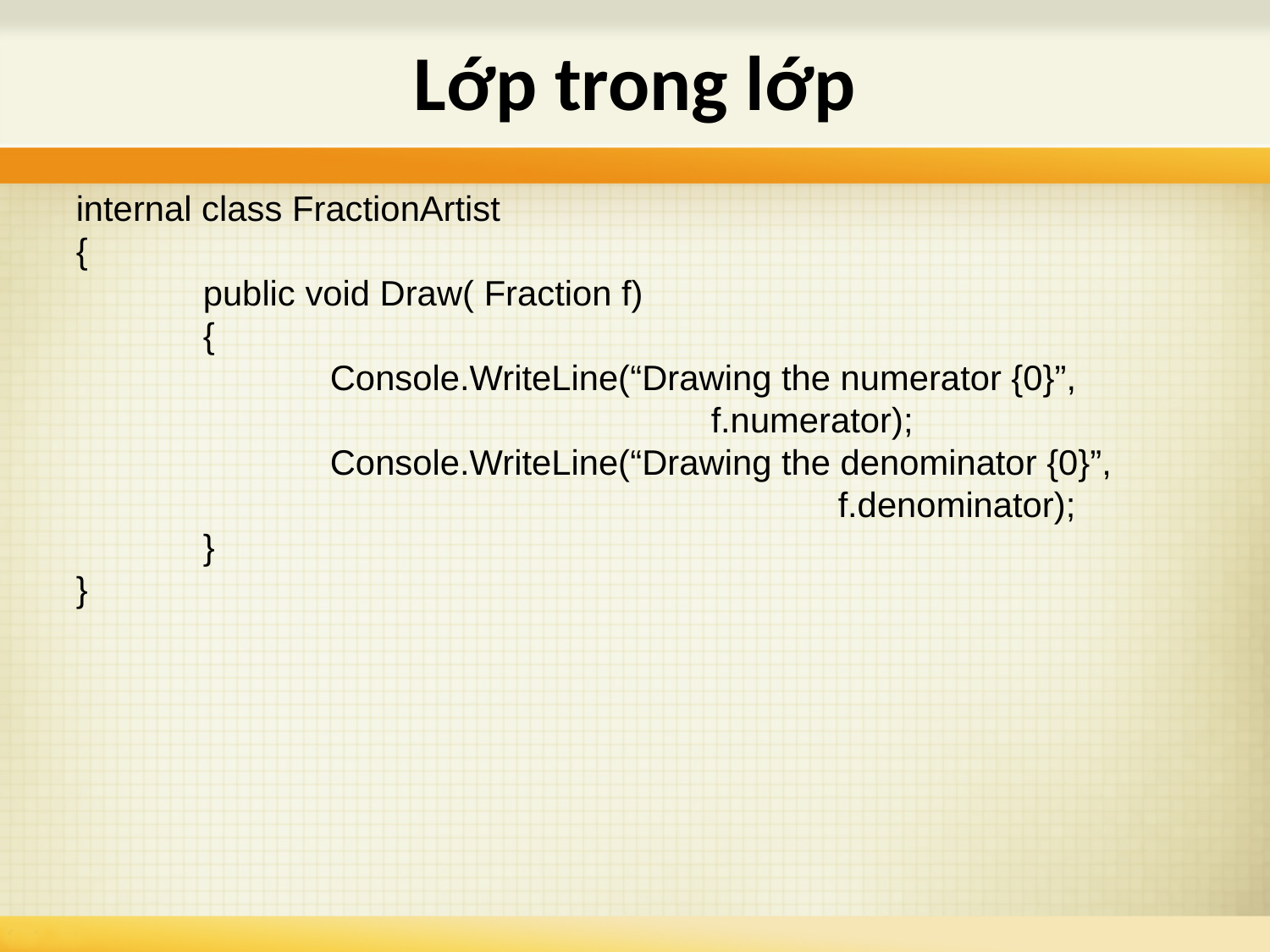

# Lớp trong lớp
internal class FractionArtist
{
	public void Draw( Fraction f)
	{
		Console.WriteLine(“Drawing the numerator {0}”, 						f.numerator);
		Console.WriteLine(“Drawing the denominator {0}”, 						f.denominator);
	}
}